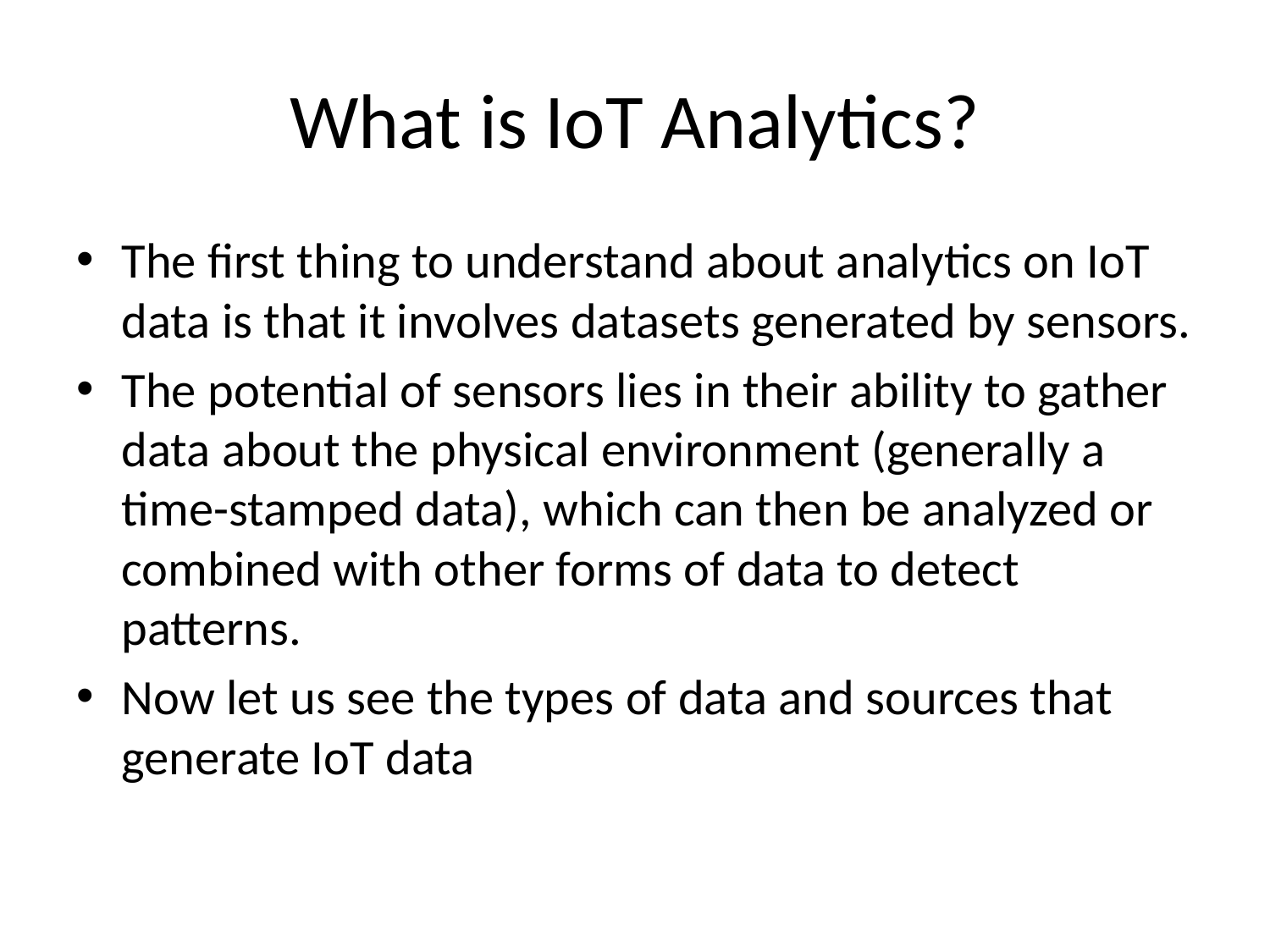

# What is IoT Analytics?
The first thing to understand about analytics on IoT data is that it involves datasets generated by sensors.
The potential of sensors lies in their ability to gather data about the physical environment (generally a time-stamped data), which can then be analyzed or combined with other forms of data to detect patterns.
Now let us see the types of data and sources that generate IoT data